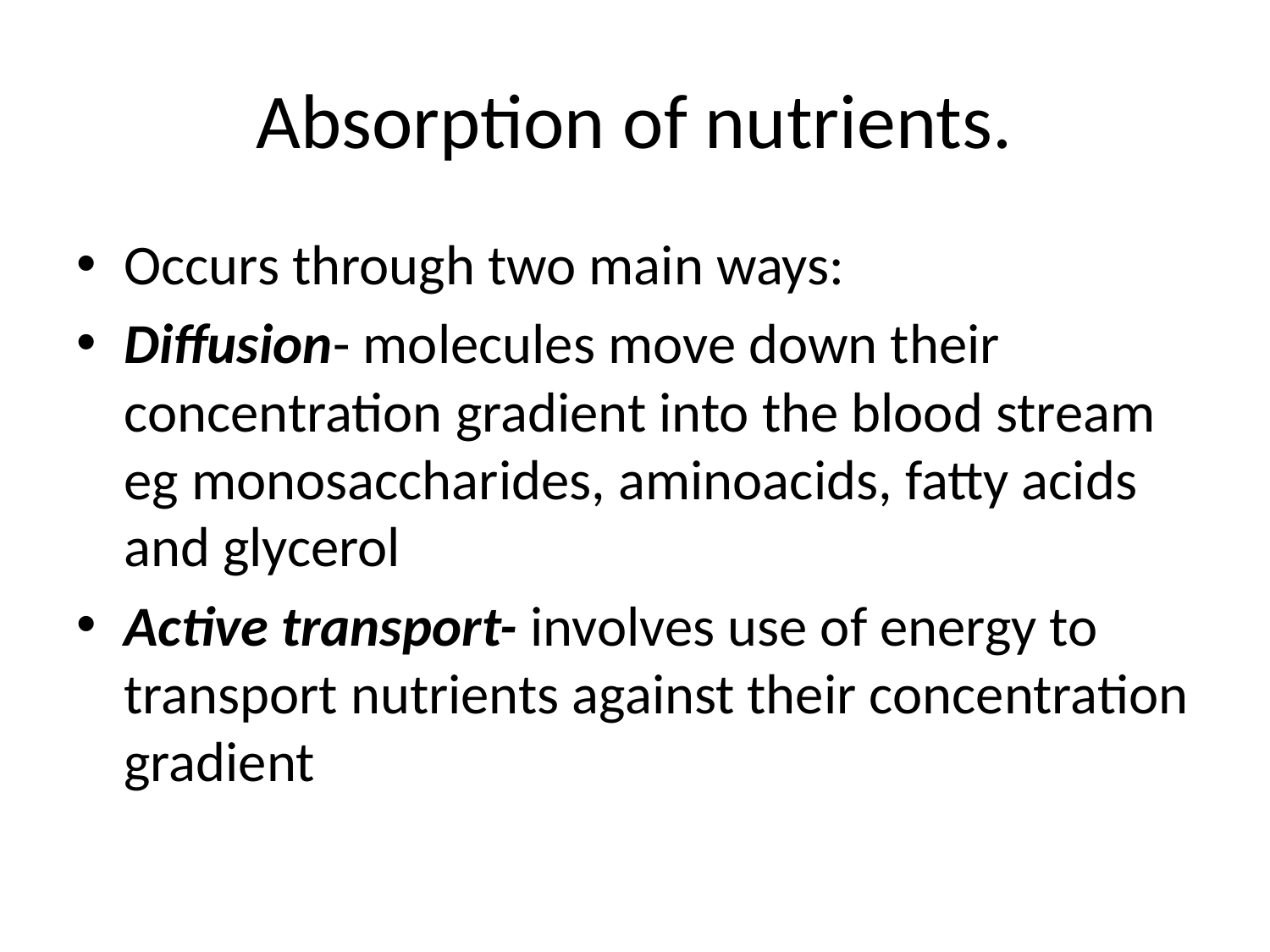

# Absorption of nutrients.
Occurs through two main ways:
Diffusion- molecules move down their concentration gradient into the blood stream eg monosaccharides, aminoacids, fatty acids and glycerol
Active transport- involves use of energy to transport nutrients against their concentration gradient